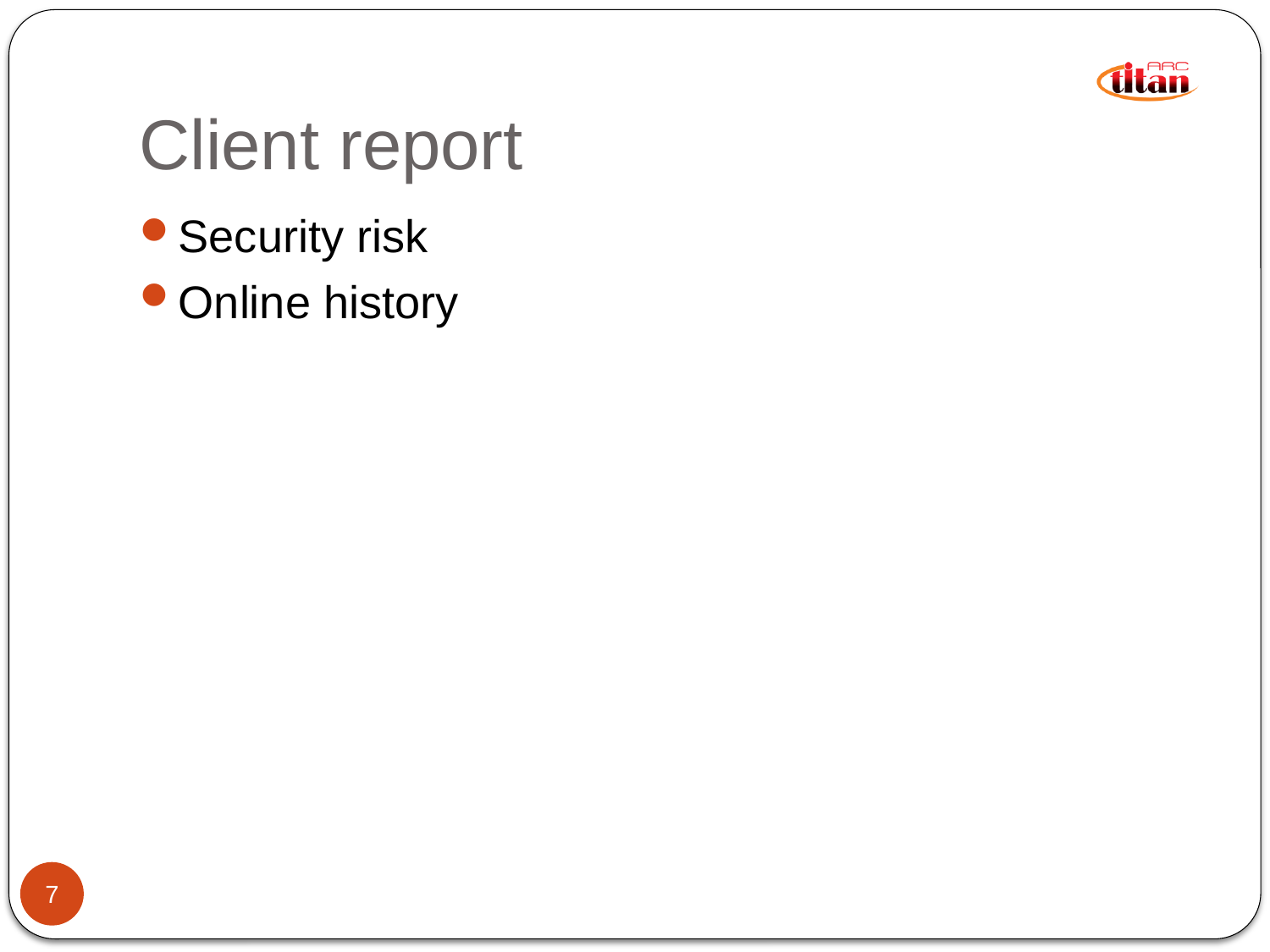

# Client report
Security risk
Online history

7